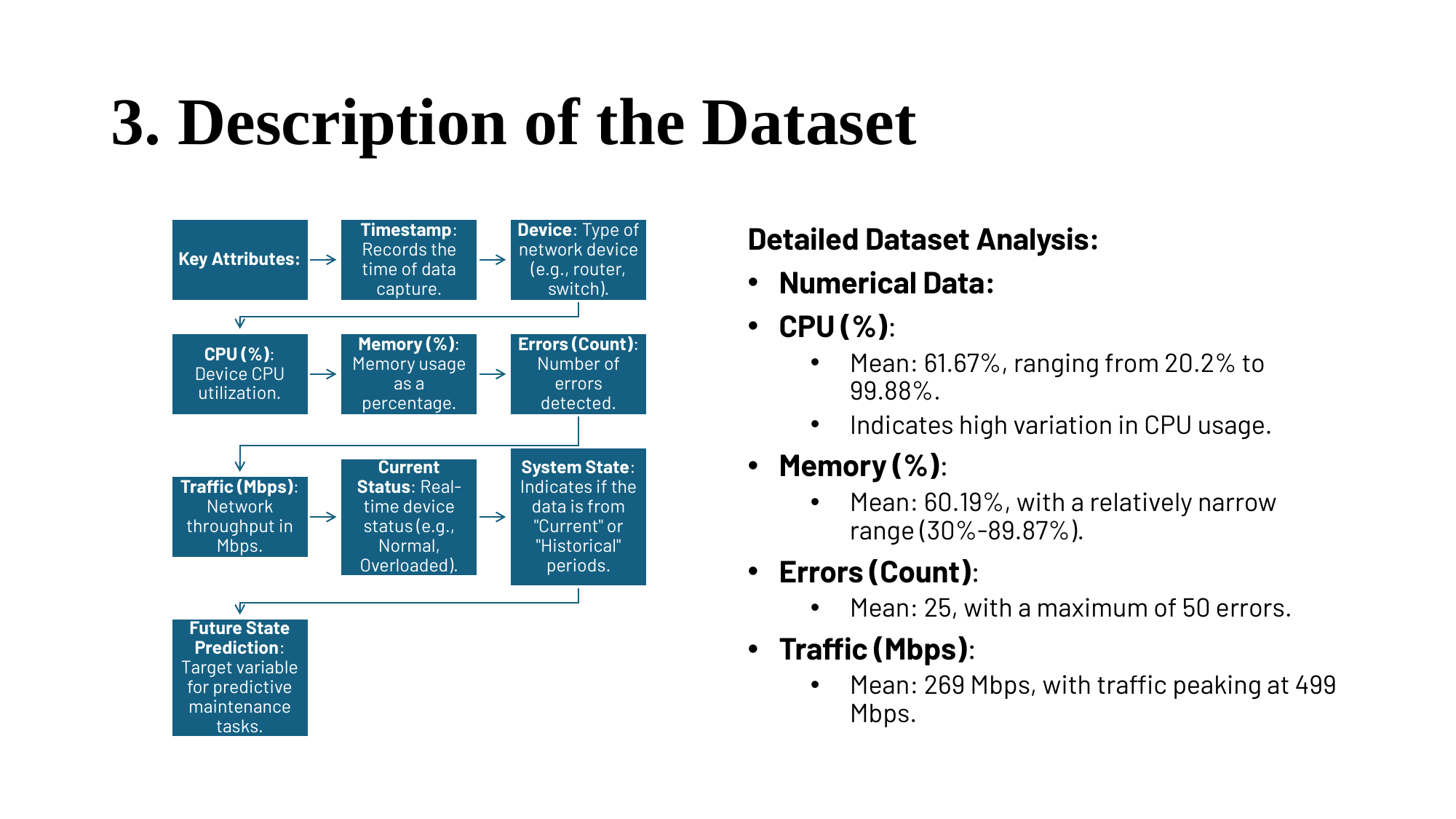

# 3. Description of the Dataset

Key Attributes:

Timestamp: Records the time of data capture.

Device: Type of network device (e.g., router, switch).

CPU (%): Device CPU utilization.

Memory (%): Memory usage as a percentage.

Errors (Count): Number of errors detected.

Traffic (Mbps): Network throughput in Mbps.

Current Status: Real-time device status (e.g., Normal, Overloaded).

System State: Indicates if the data is from "Current" or "Historical" periods.
Future State Prediction: Target variable for predictive maintenance tasks.
Detailed Dataset Analysis:
Numerical Data:
CPU (%):
Mean: 61.67%, ranging from 20.2% to 99.88%.
Indicates high variation in CPU usage.
Memory (%):
Mean: 60.19%, with a relatively narrow range (30%-89.87%).
Errors (Count):
Mean: 25, with a maximum of 50 errors.
Traffic (Mbps):
Mean: 269 Mbps, with traffic peaking at 499 Mbps.